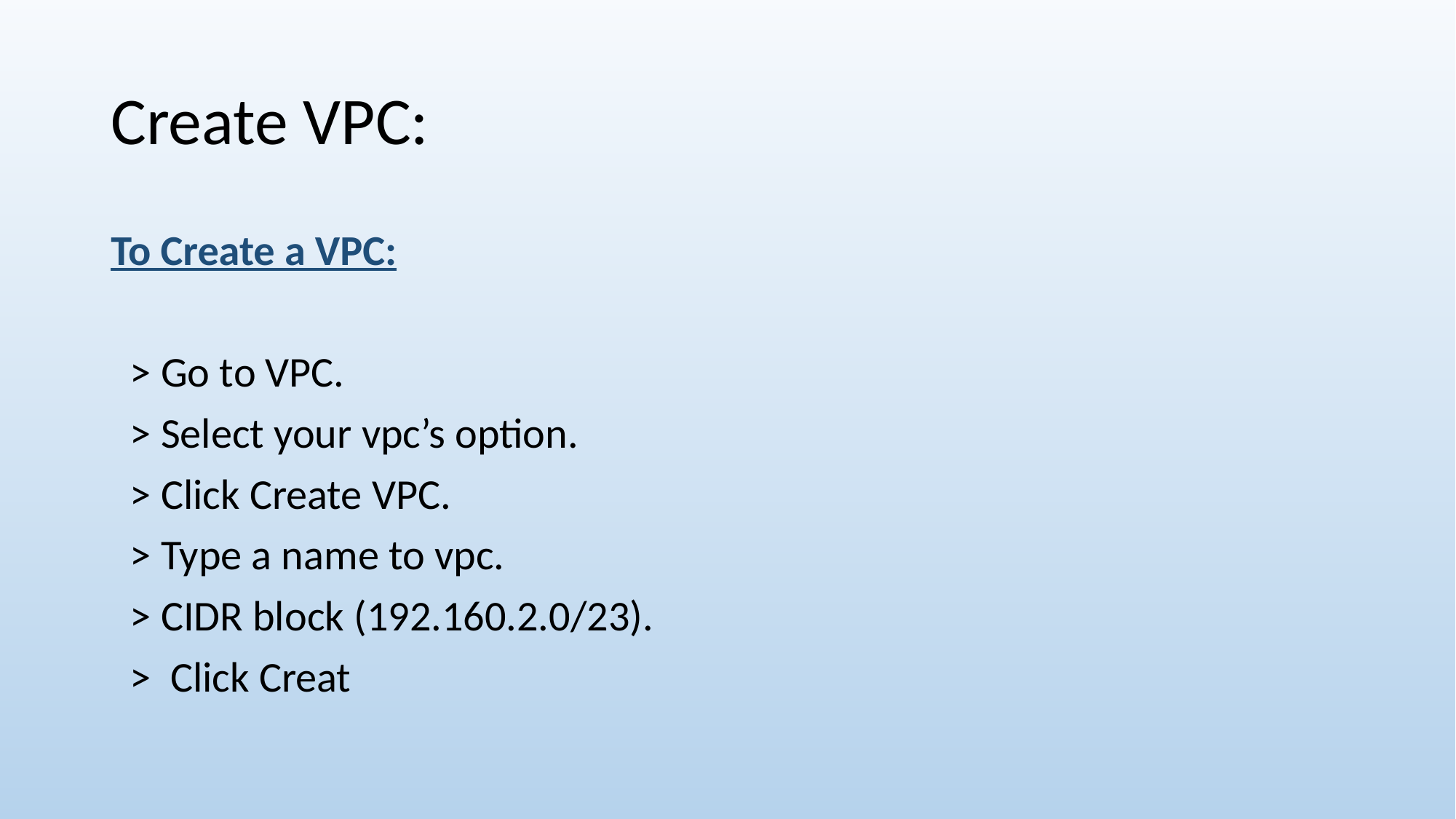

# Create VPC:
To Create a VPC:

  > Go to VPC.
  > Select your vpc’s option.
  > Click Create VPC.
  > Type a name to vpc.
  > CIDR block (192.160.2.0/23).
  >  Click Creat